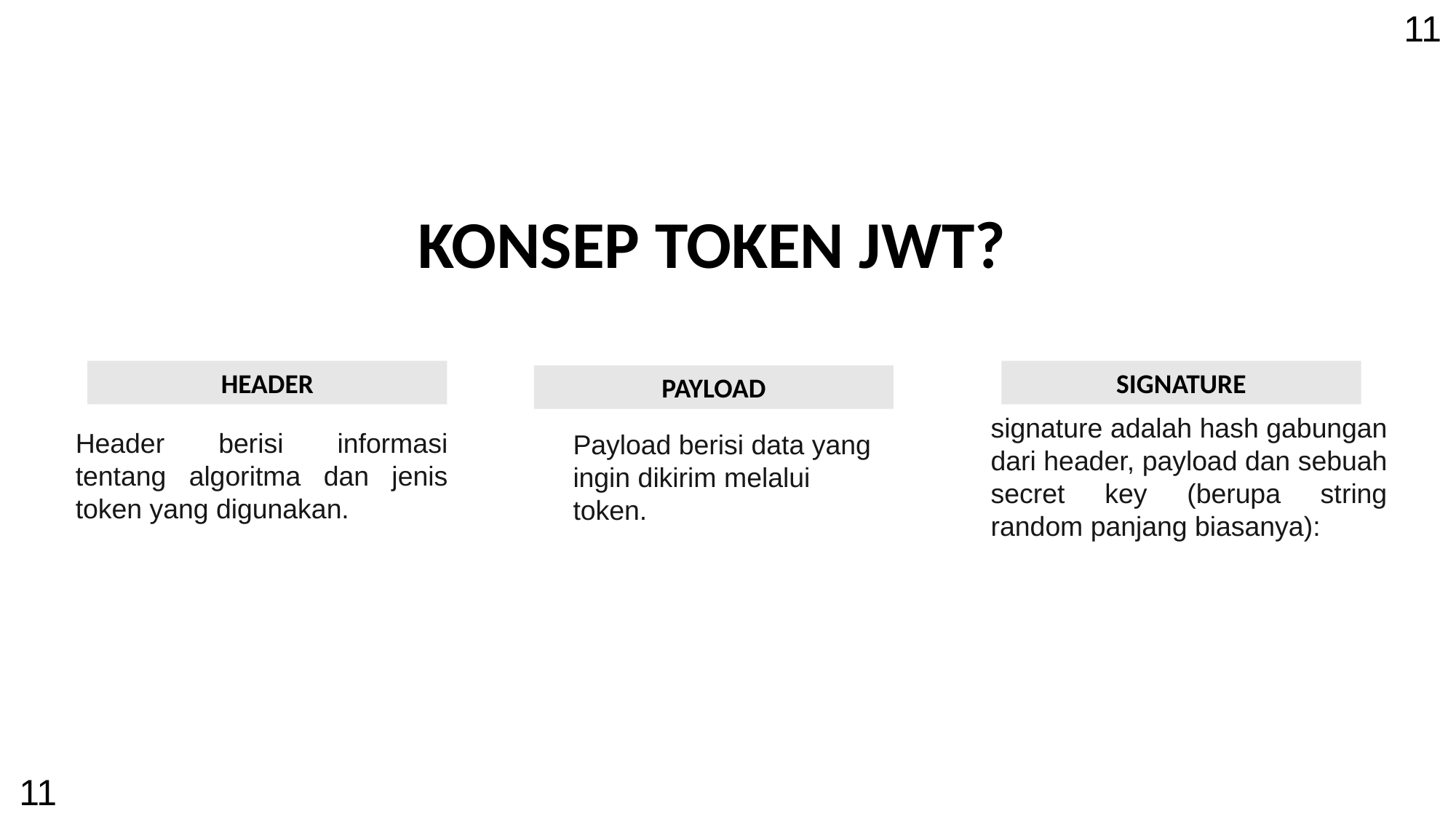

11
KONSEP TOKEN JWT?
HEADER
SIGNATURE
PAYLOAD
signature adalah hash gabungan dari header, payload dan sebuah secret key (berupa string random panjang biasanya):
Header berisi informasi tentang algoritma dan jenis token yang digunakan.
Payload berisi data yang ingin dikirim melalui token.
11